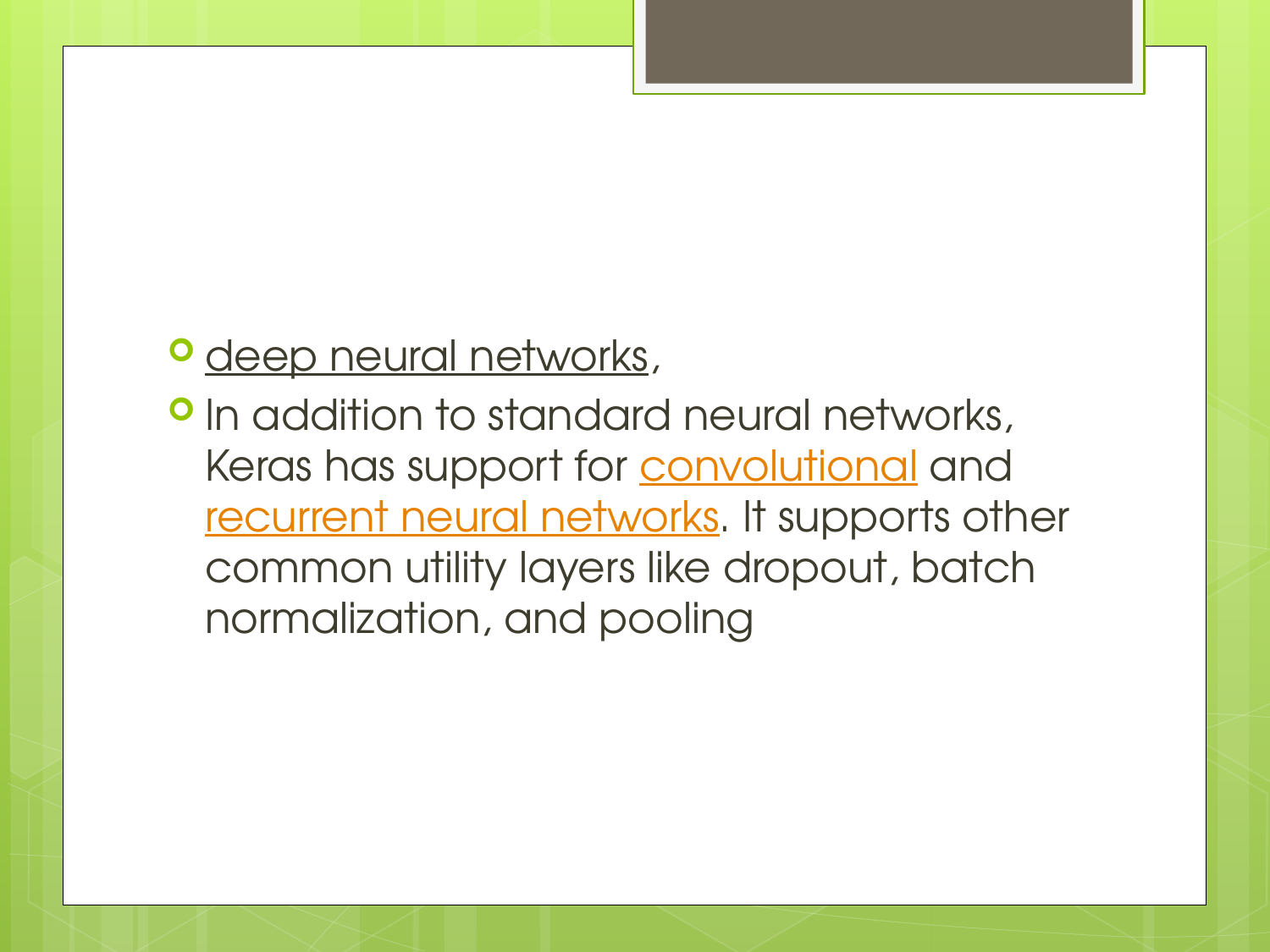

#
deep neural networks,
In addition to standard neural networks, Keras has support for convolutional and recurrent neural networks. It supports other common utility layers like dropout, batch normalization, and pooling